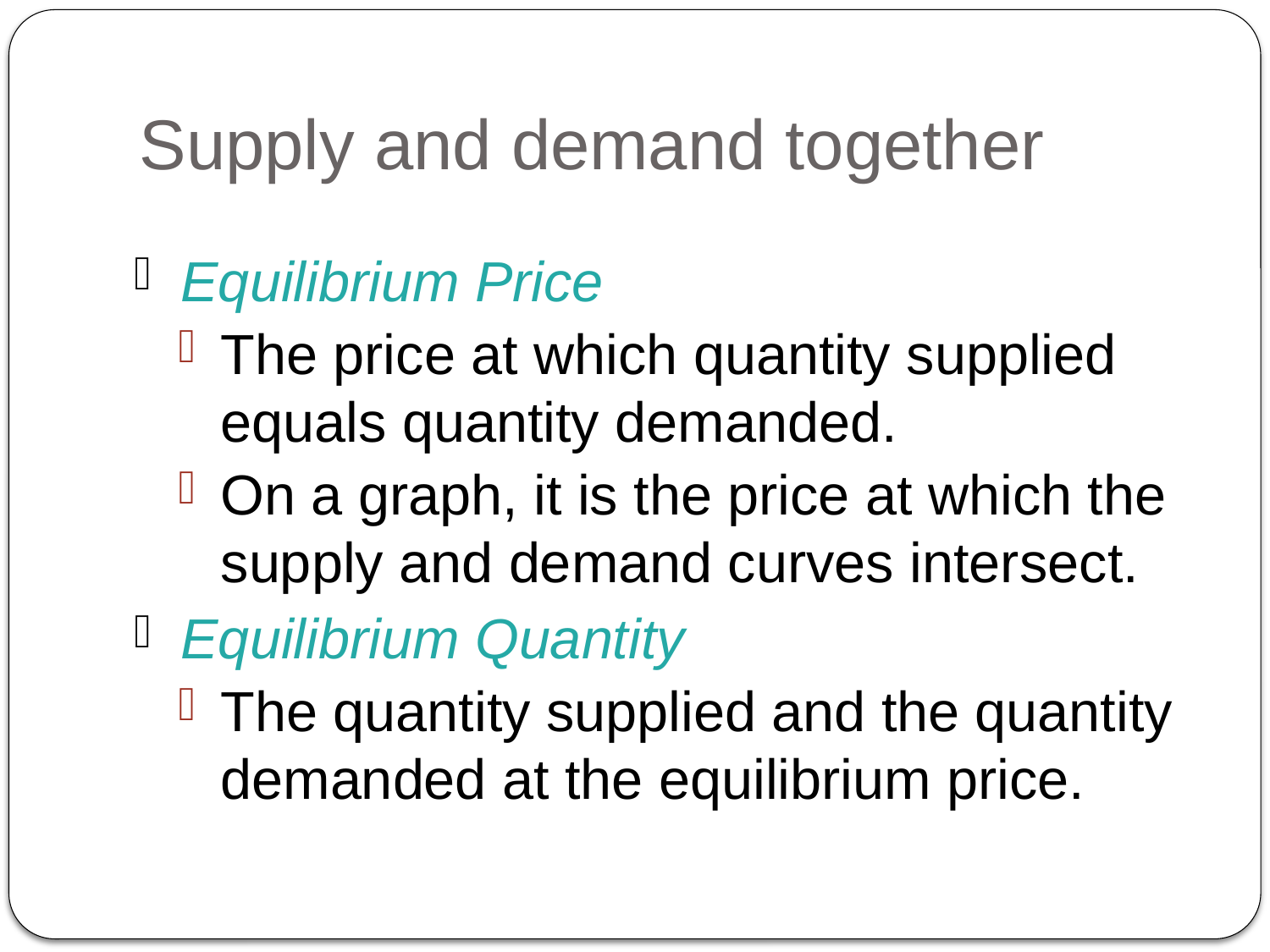

# Supply and demand together
Equilibrium Price
The price at which quantity supplied equals quantity demanded.
On a graph, it is the price at which the supply and demand curves intersect.
Equilibrium Quantity
The quantity supplied and the quantity demanded at the equilibrium price.